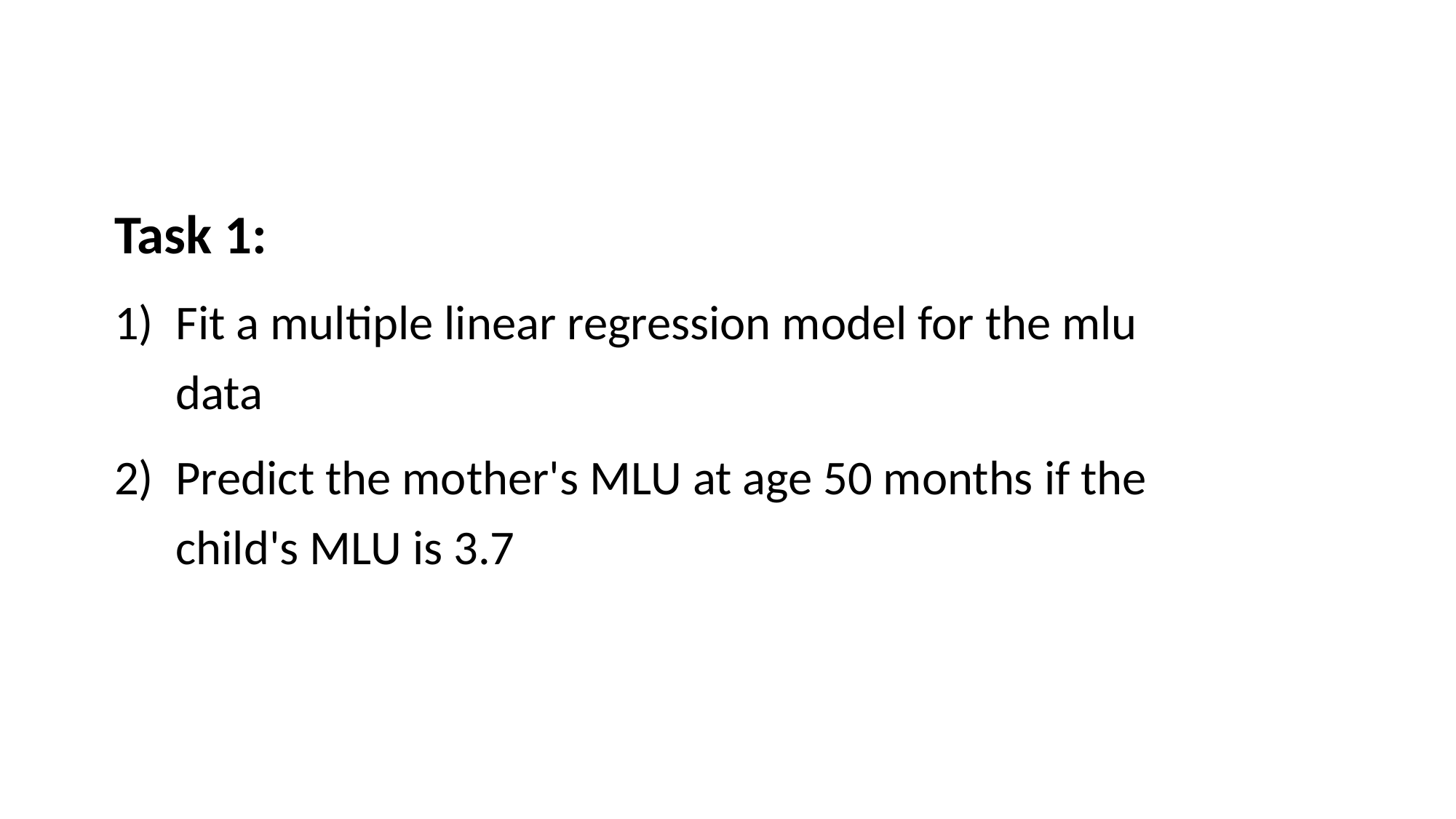

Task 1:
Fit a multiple linear regression model for the mlu data
Predict the mother's MLU at age 50 months if the child's MLU is 3.7